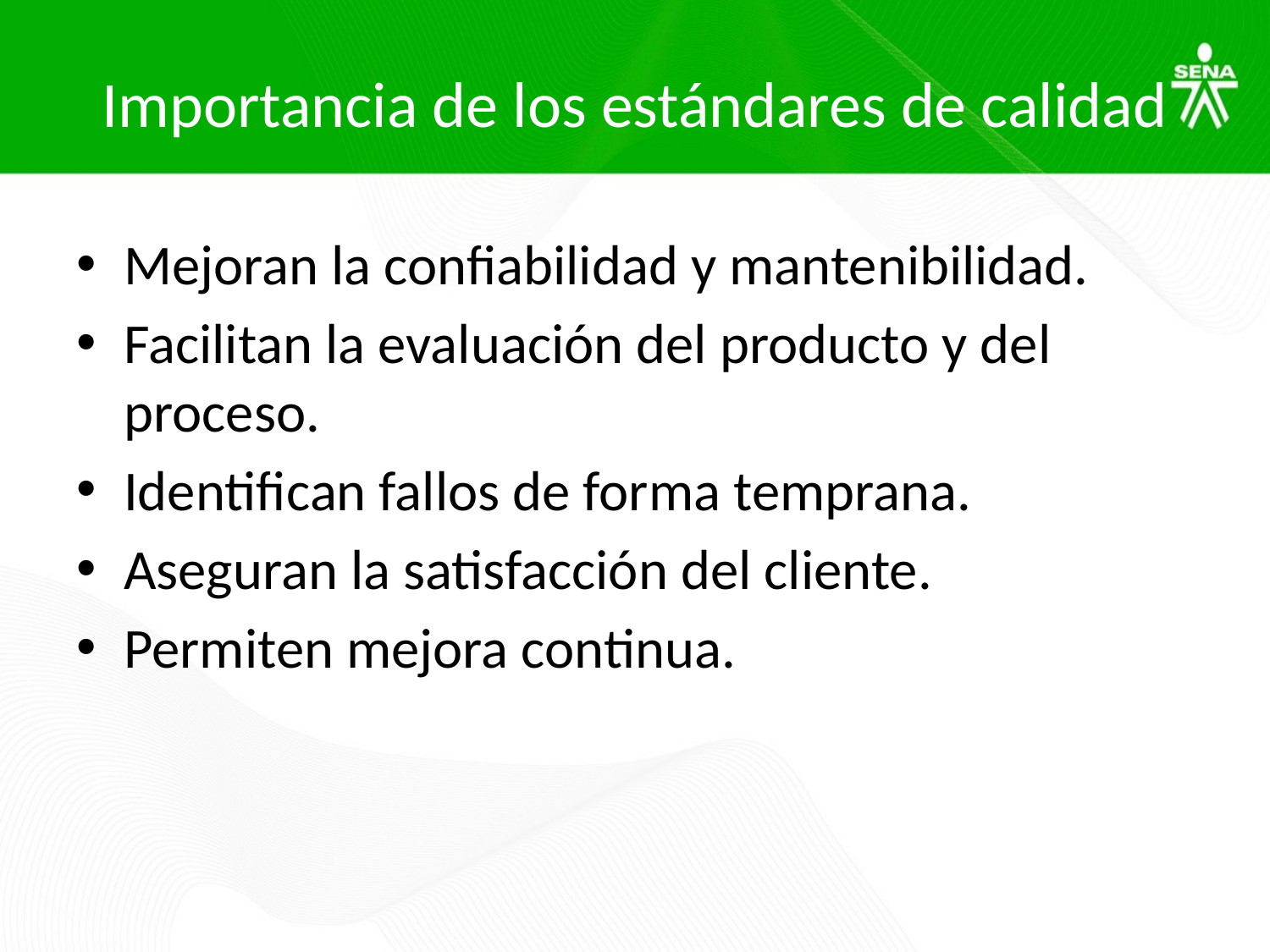

# Importancia de los estándares de calidad
Mejoran la confiabilidad y mantenibilidad.
Facilitan la evaluación del producto y del proceso.
Identifican fallos de forma temprana.
Aseguran la satisfacción del cliente.
Permiten mejora continua.